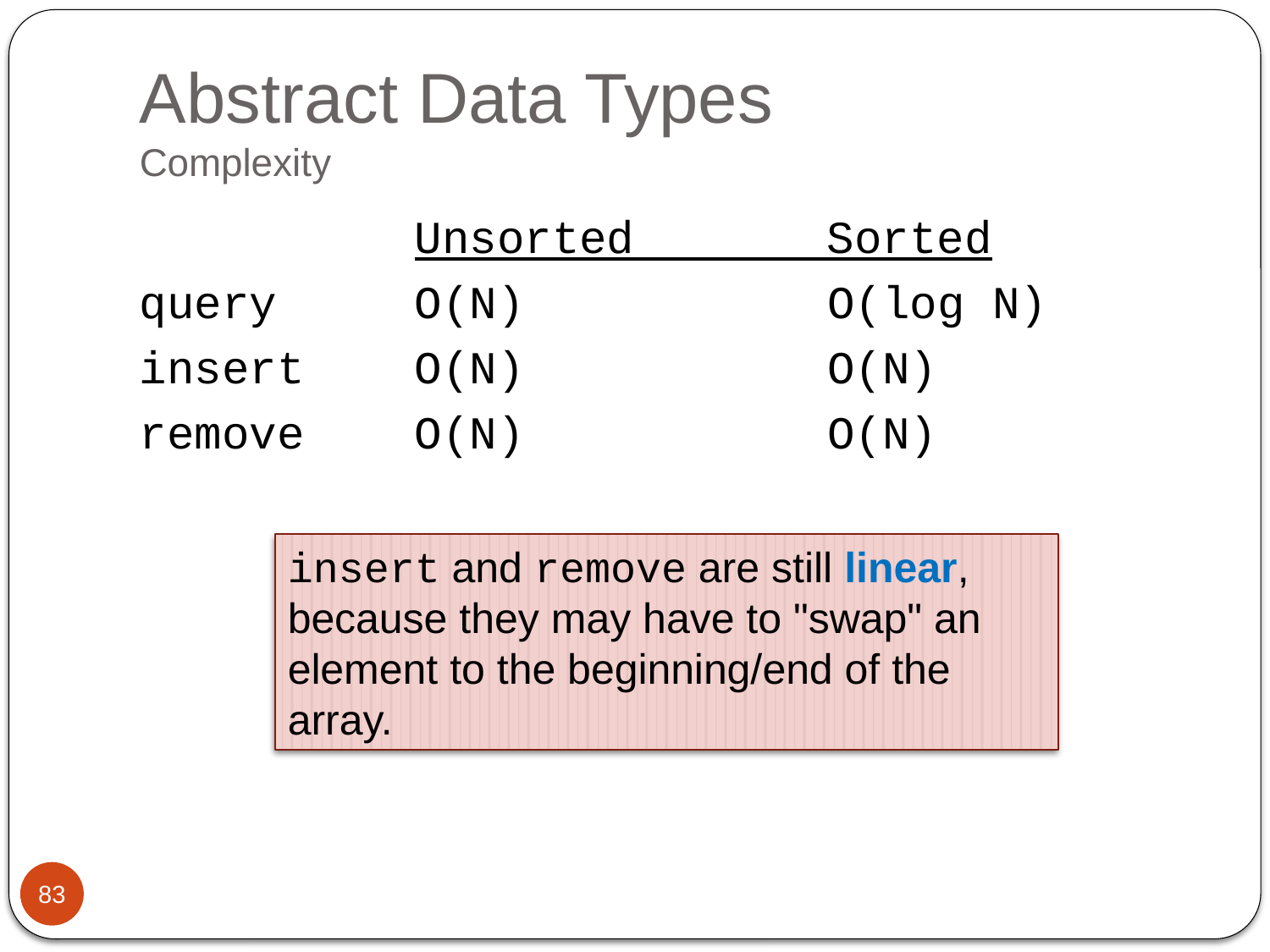

# Abstract Data Types Complexity
          Unsorted       Sorted
query     O(N)           O(log N)
insert    O(N)           O(N)
remove    O(N)           O(N)
insert and remove are still linear, because they may have to "swap" an element to the beginning/end of the array.
83